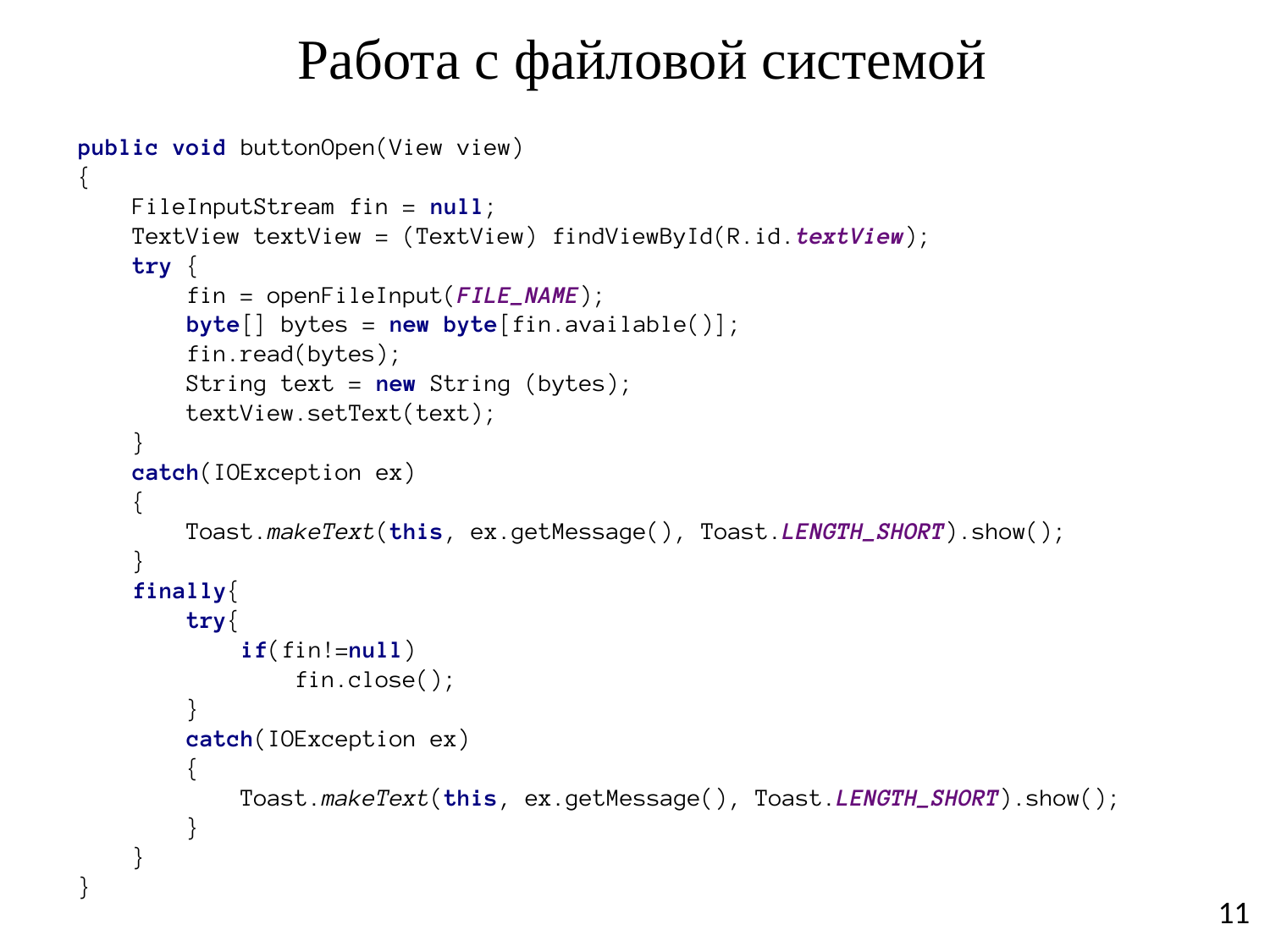

# Работа с файловой системой
public void buttonOpen(View view)
{
    FileInputStream fin = null;
    TextView textView = (TextView) findViewById(R.id.textView);
    try {
        fin = openFileInput(FILE_NAME);
        byte[] bytes = new byte[fin.available()];
        fin.read(bytes);
        String text = new String (bytes);
        textView.setText(text);
    }
    catch(IOException ex)
    {
        Toast.makeText(this, ex.getMessage(), Toast.LENGTH_SHORT).show();
    }
    finally{
        try{
            if(fin!=null)
                fin.close();
        }
        catch(IOException ex)
        {
            Toast.makeText(this, ex.getMessage(), Toast.LENGTH_SHORT).show();
        }
    }
}
11